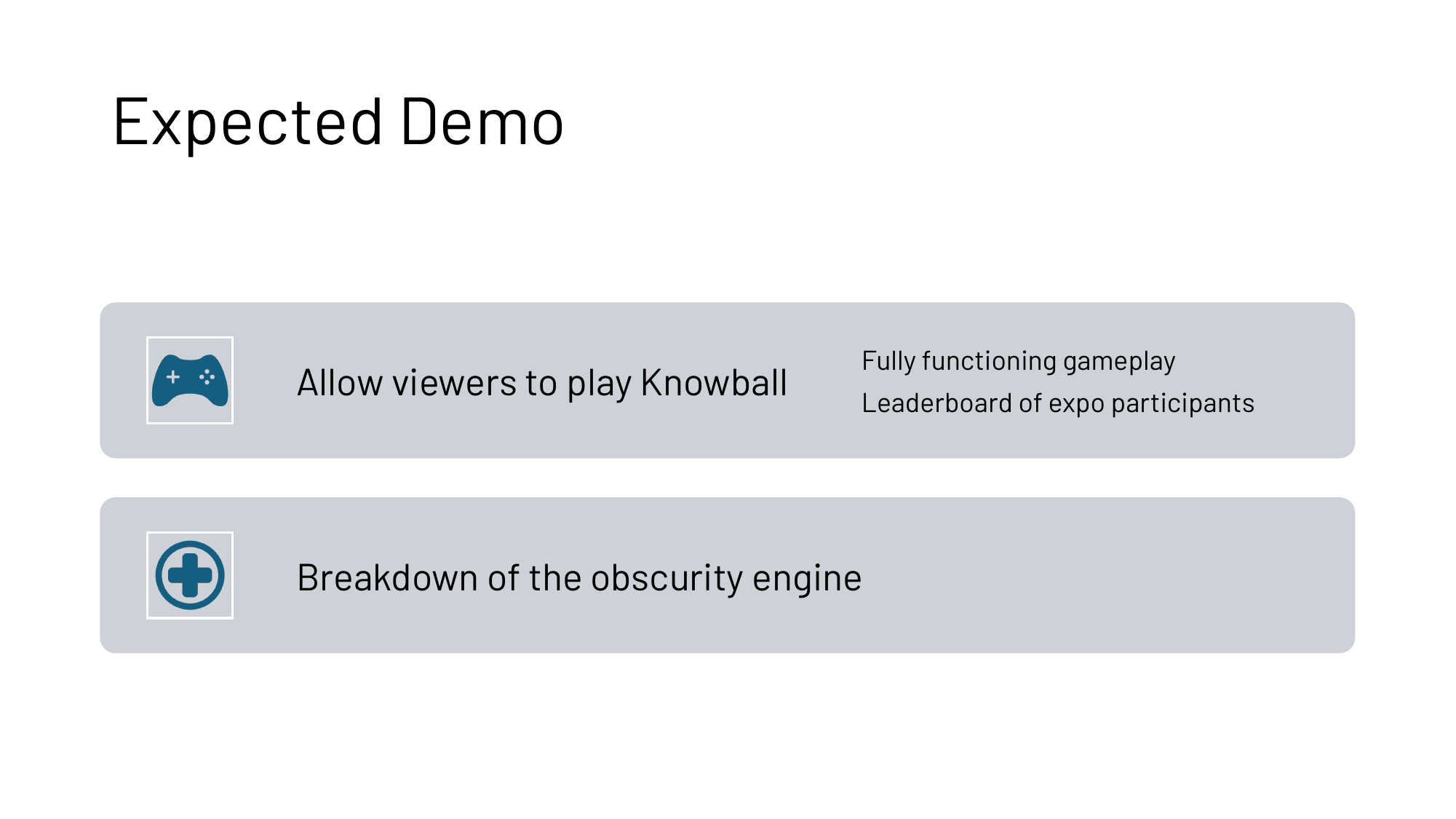

# Expected Demo
Allow viewers to play Knowball
Fully functioning gameplay
Leaderboard of expo participants
Breakdown of the obscurity engine